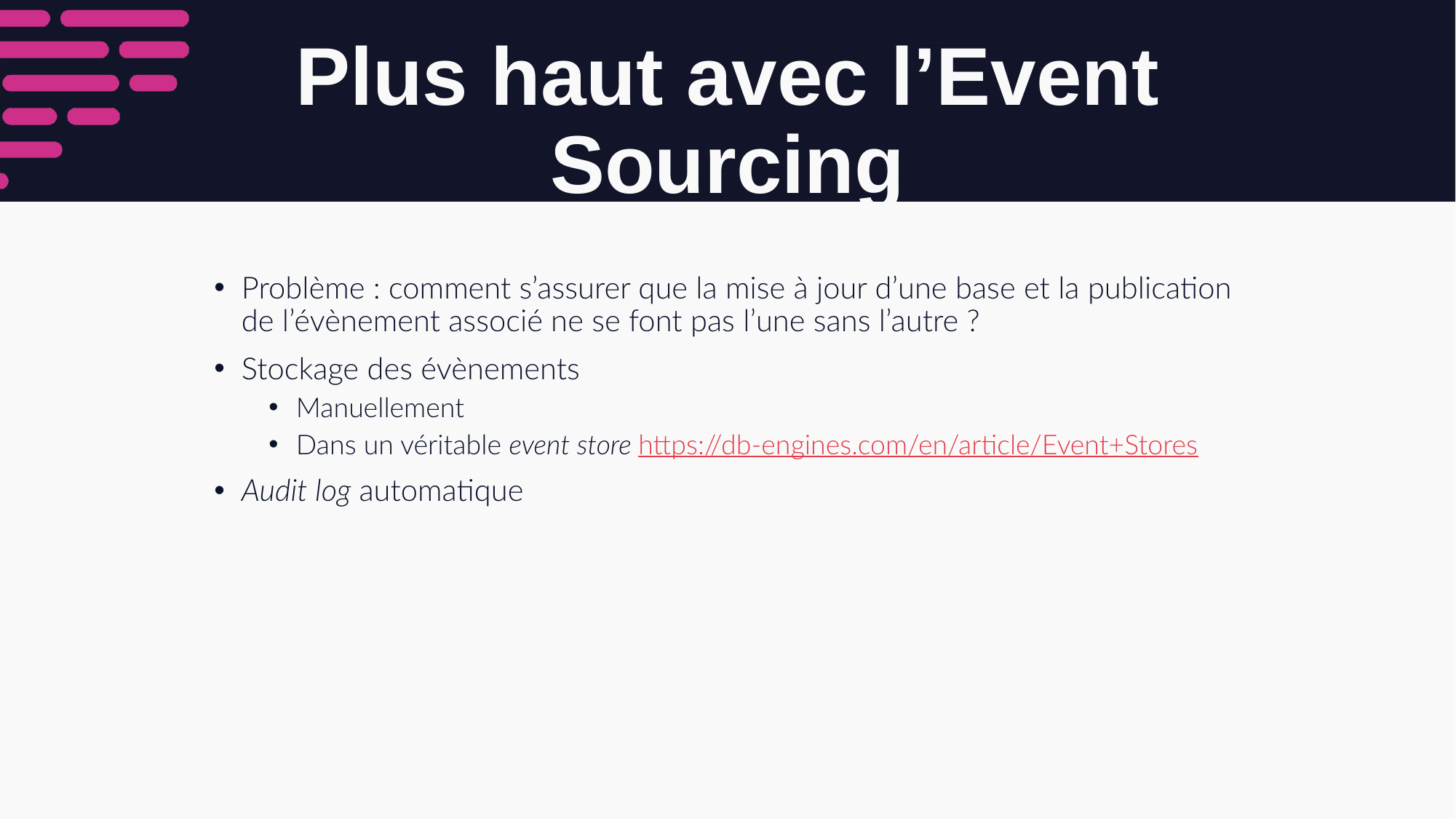

# Plus haut avec l’Event Sourcing
Problème : comment s’assurer que la mise à jour d’une base et la publication de l’évènement associé ne se font pas l’une sans l’autre ?
Stockage des évènements
Manuellement
Dans un véritable event store https://db-engines.com/en/article/Event+Stores
Audit log automatique